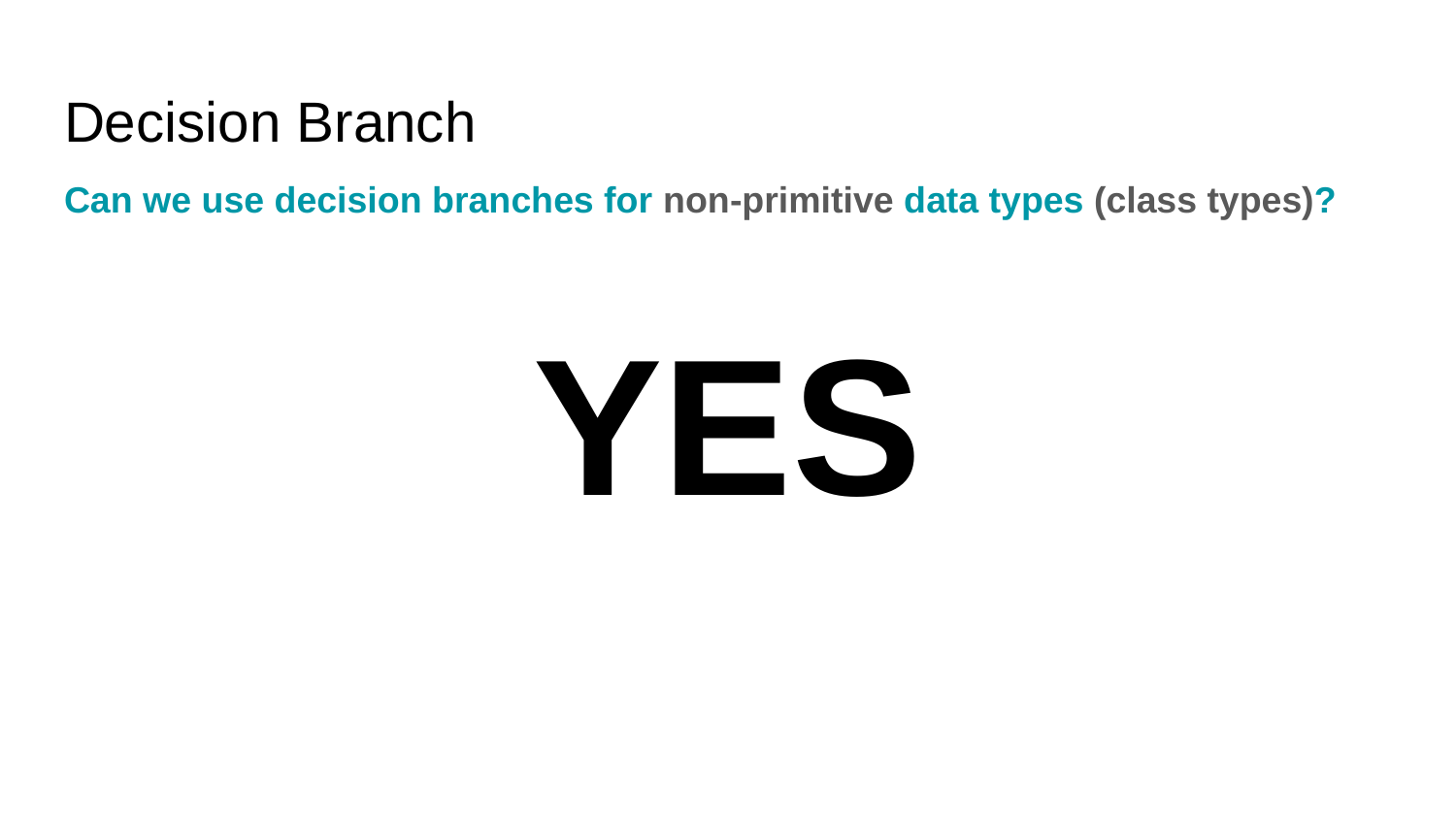

# Decision Branch
Can we use decision branches for non-primitive data types (class types)?
YES